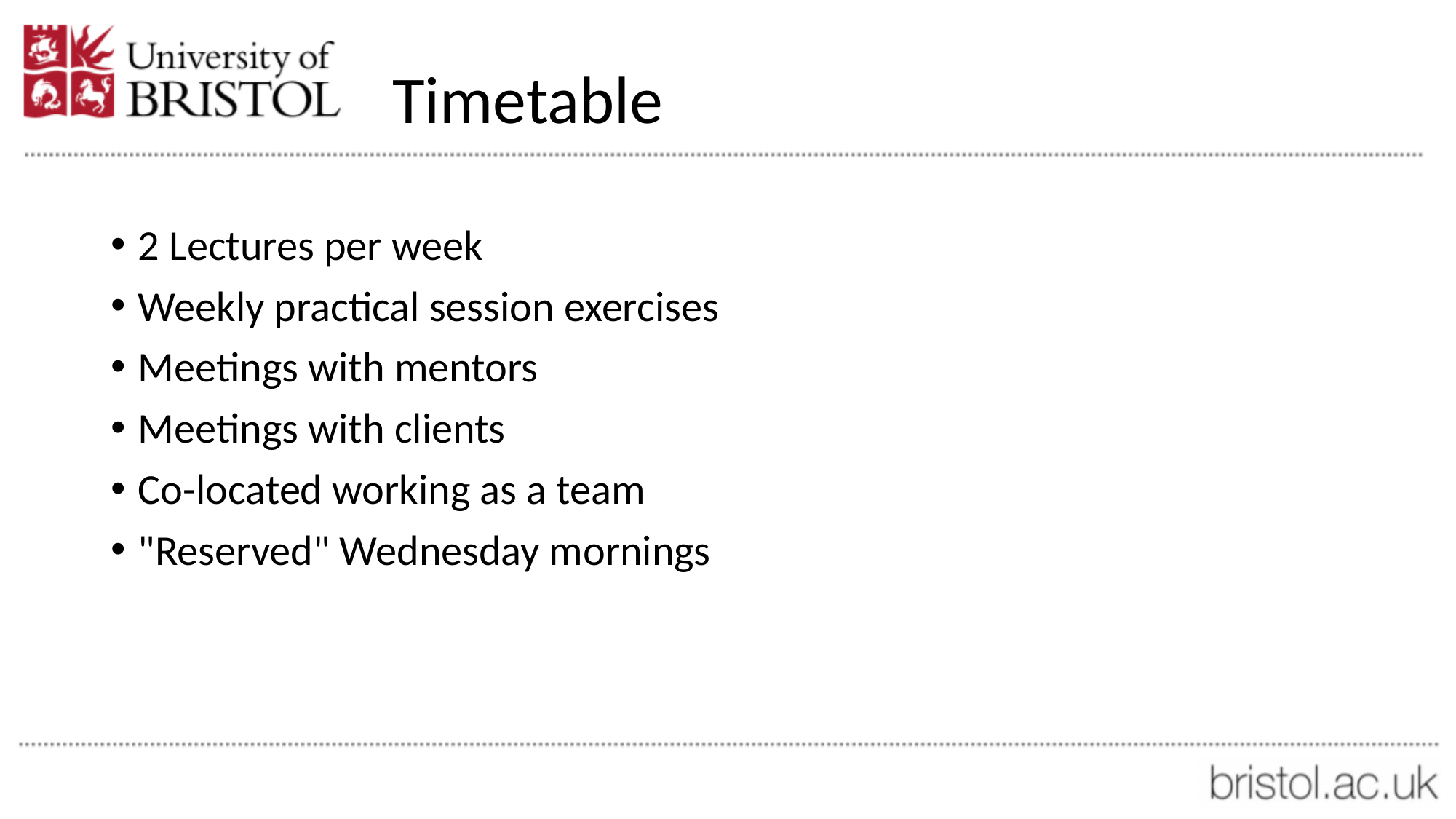

# Timetable
2 Lectures per week
Weekly practical session exercises
Meetings with mentors
Meetings with clients
Co-located working as a team
"Reserved" Wednesday mornings